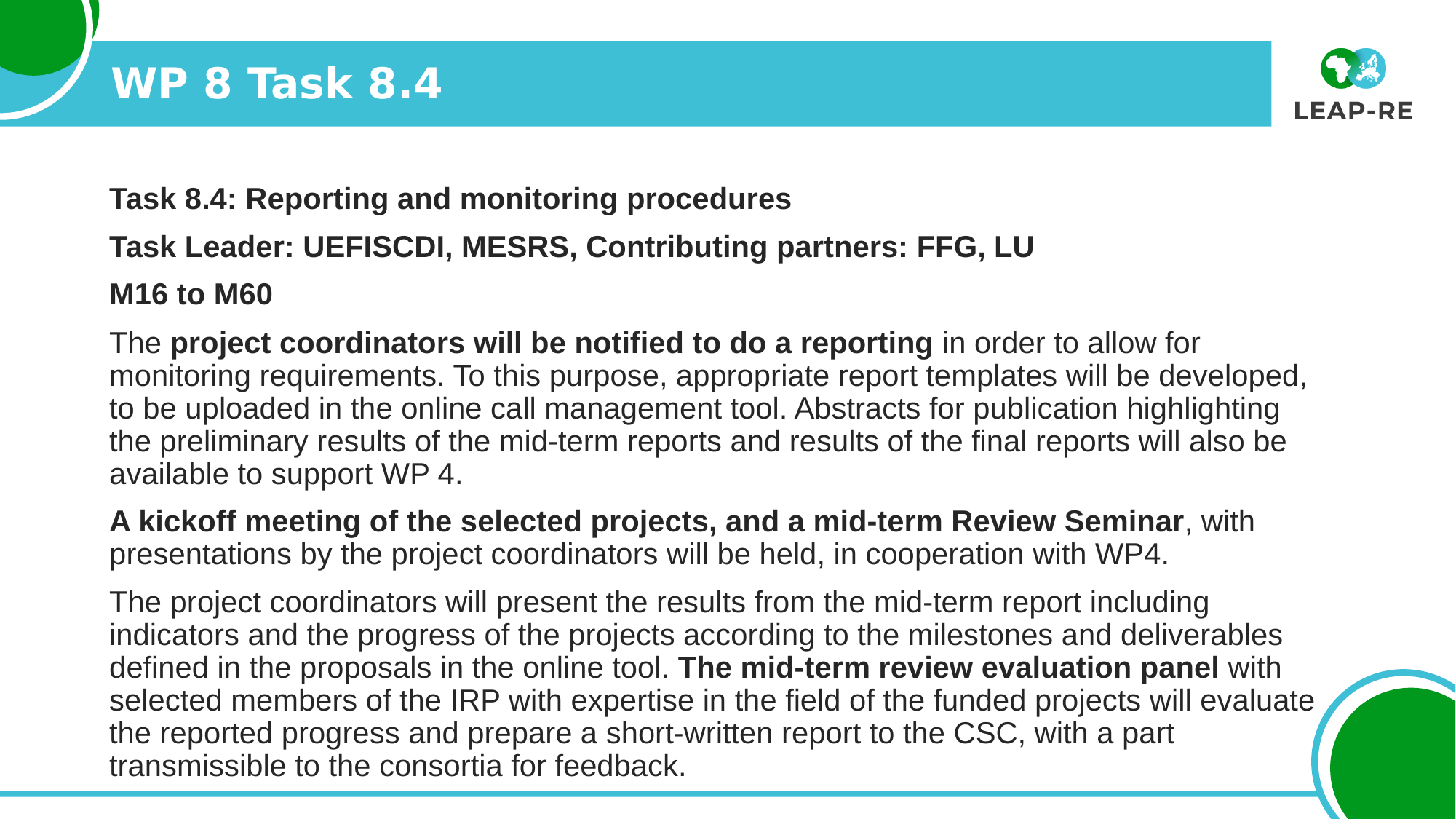

# WP 8 Task 8.4
Task 8.4: Reporting and monitoring procedures
Task Leader: UEFISCDI, MESRS, Contributing partners: FFG, LU
M16 to M60
The project coordinators will be notified to do a reporting in order to allow for monitoring requirements. To this purpose, appropriate report templates will be developed, to be uploaded in the online call management tool. Abstracts for publication highlighting the preliminary results of the mid-term reports and results of the final reports will also be available to support WP 4.
A kickoff meeting of the selected projects, and a mid-term Review Seminar, with presentations by the project coordinators will be held, in cooperation with WP4.
The project coordinators will present the results from the mid-term report including indicators and the progress of the projects according to the milestones and deliverables defined in the proposals in the online tool. The mid-term review evaluation panel with selected members of the IRP with expertise in the field of the funded projects will evaluate the reported progress and prepare a short-written report to the CSC, with a part transmissible to the consortia for feedback.